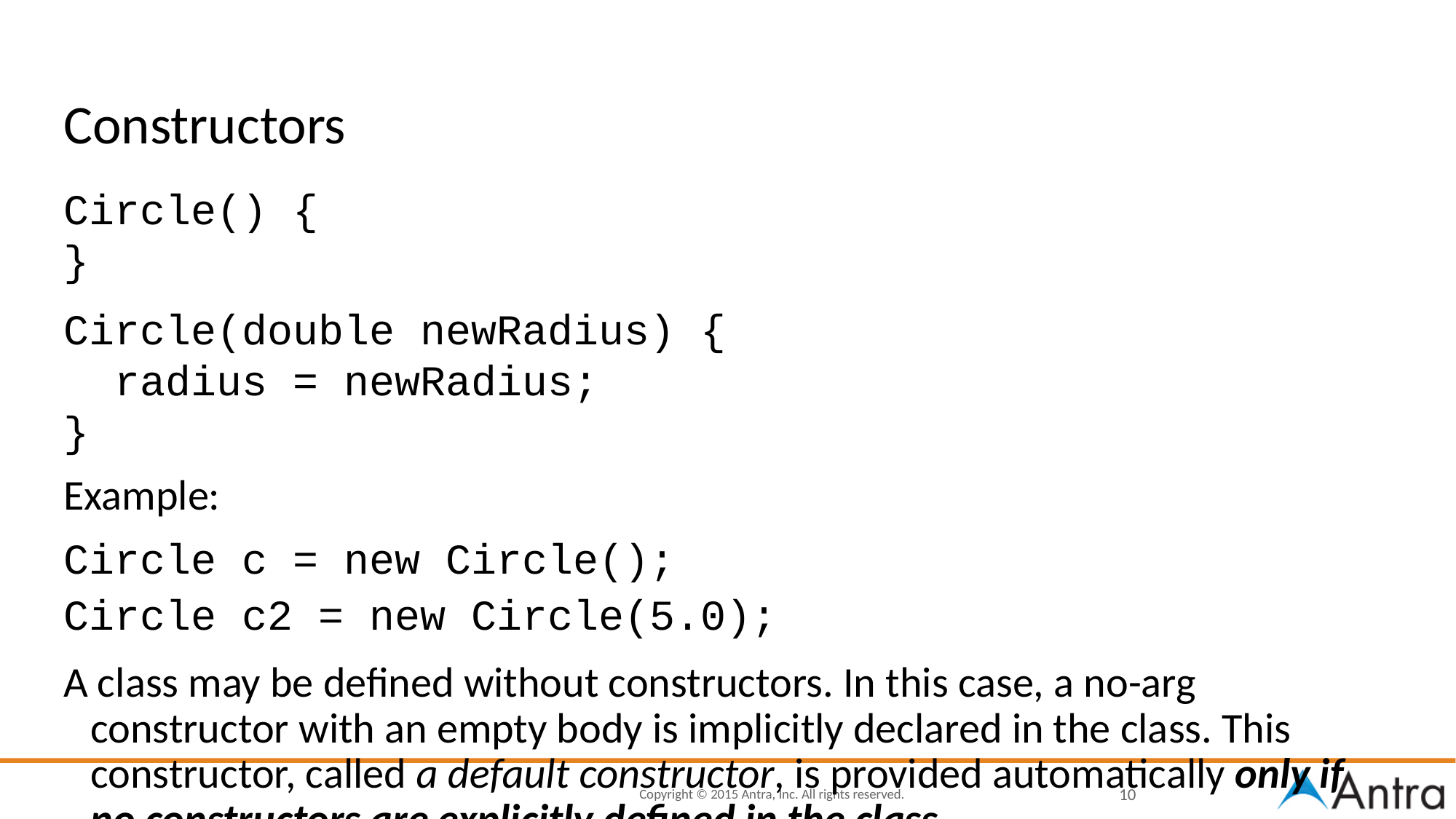

# Constructors
Circle() {
}
Circle(double newRadius) {
  radius = newRadius;
}
Example:
Circle c = new Circle();
Circle c2 = new Circle(5.0);
A class may be defined without constructors. In this case, a no-arg constructor with an empty body is implicitly declared in the class. This constructor, called a default constructor, is provided automatically only if no constructors are explicitly defined in the class.

10